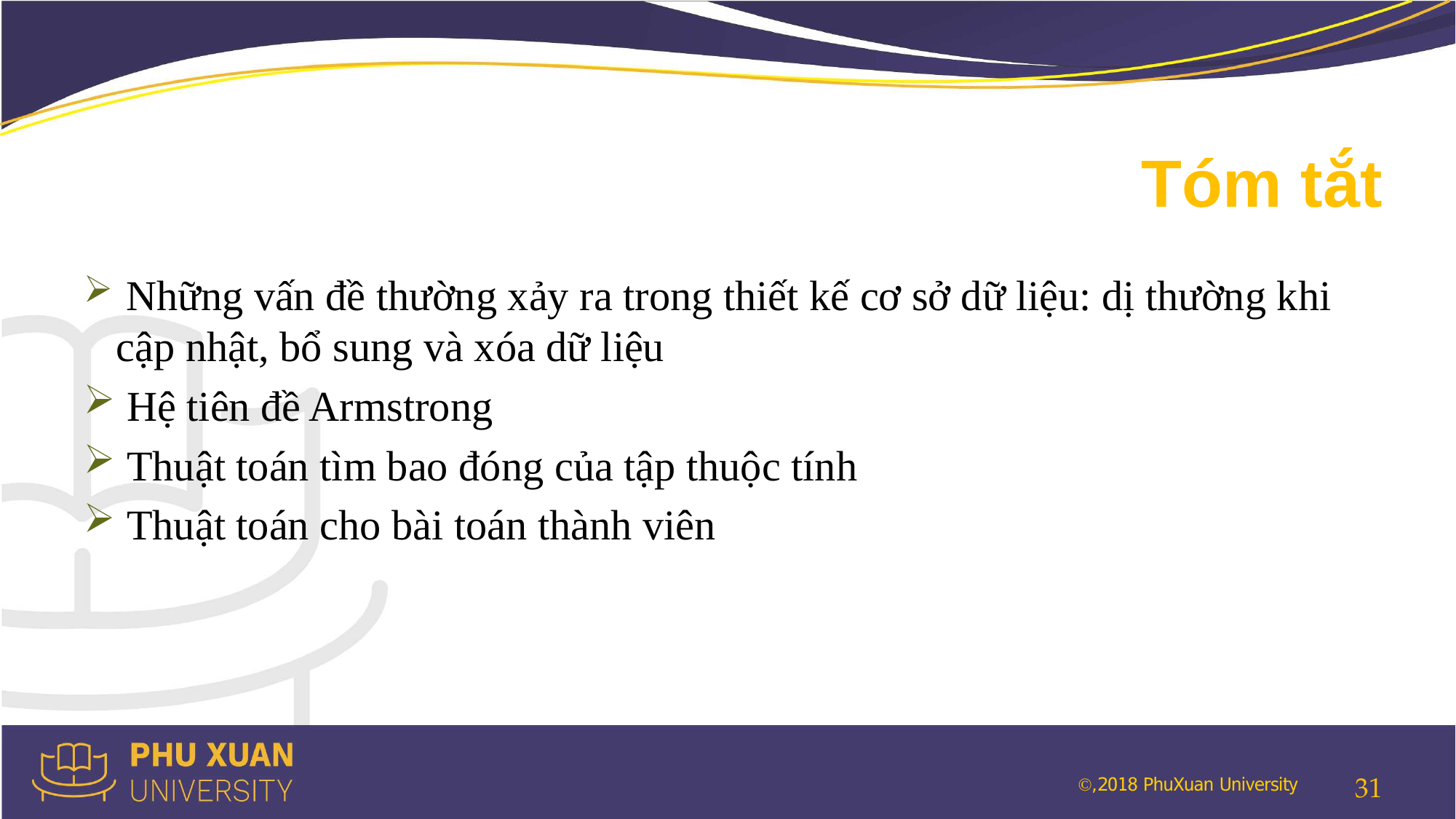

# Tóm tắt
 Những vấn đề thường xảy ra trong thiết kế cơ sở dữ liệu: dị thường khi cập nhật, bổ sung và xóa dữ liệu
 Hệ tiên đề Armstrong
 Thuật toán tìm bao đóng của tập thuộc tính
 Thuật toán cho bài toán thành viên

31